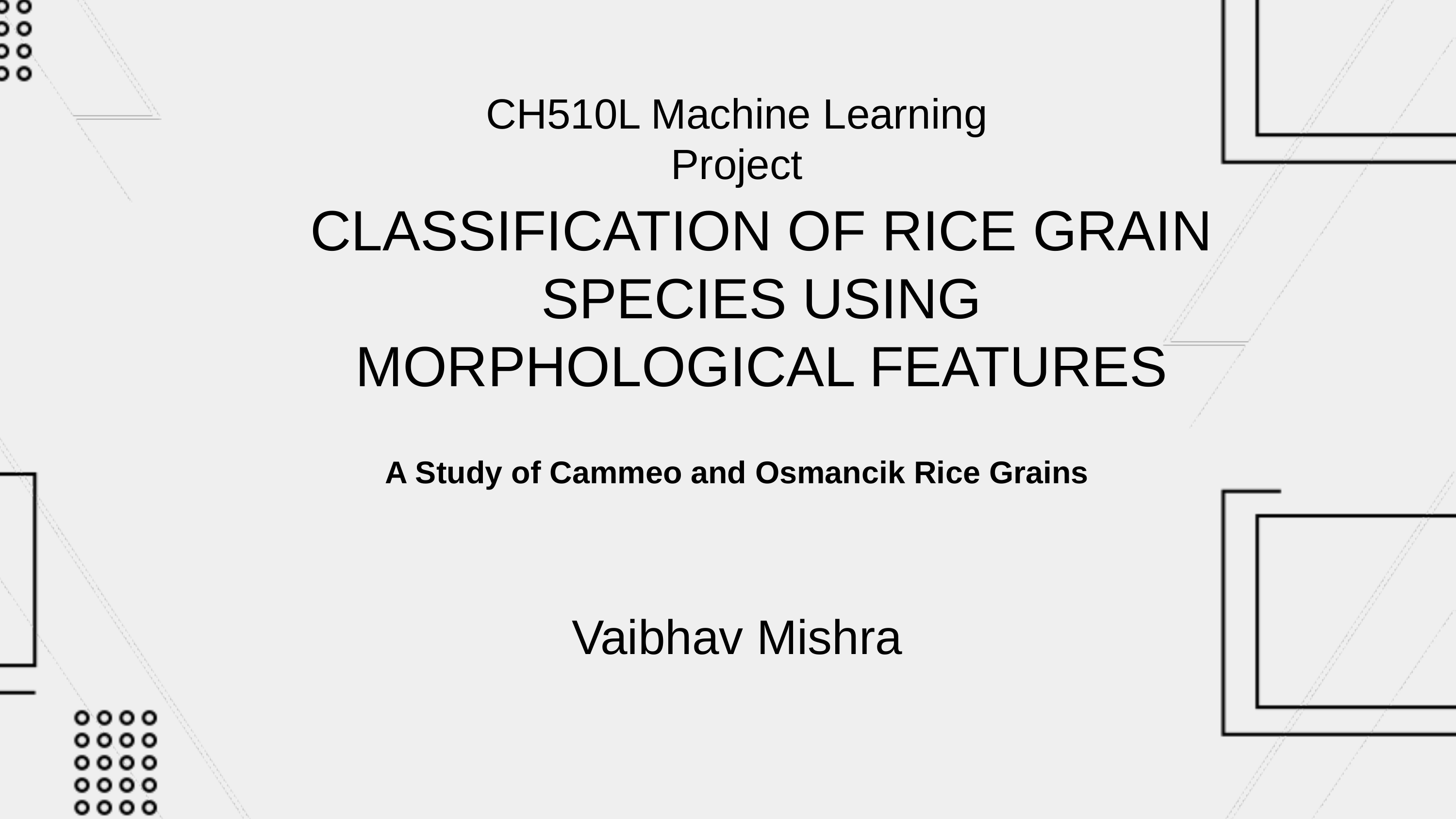

CH510L Machine Learning Project
CLASSIFICATION OF RICE GRAIN SPECIES USING MORPHOLOGICAL FEATURES

A Study of Cammeo and Osmancik Rice Grains

Vaibhav Mishra